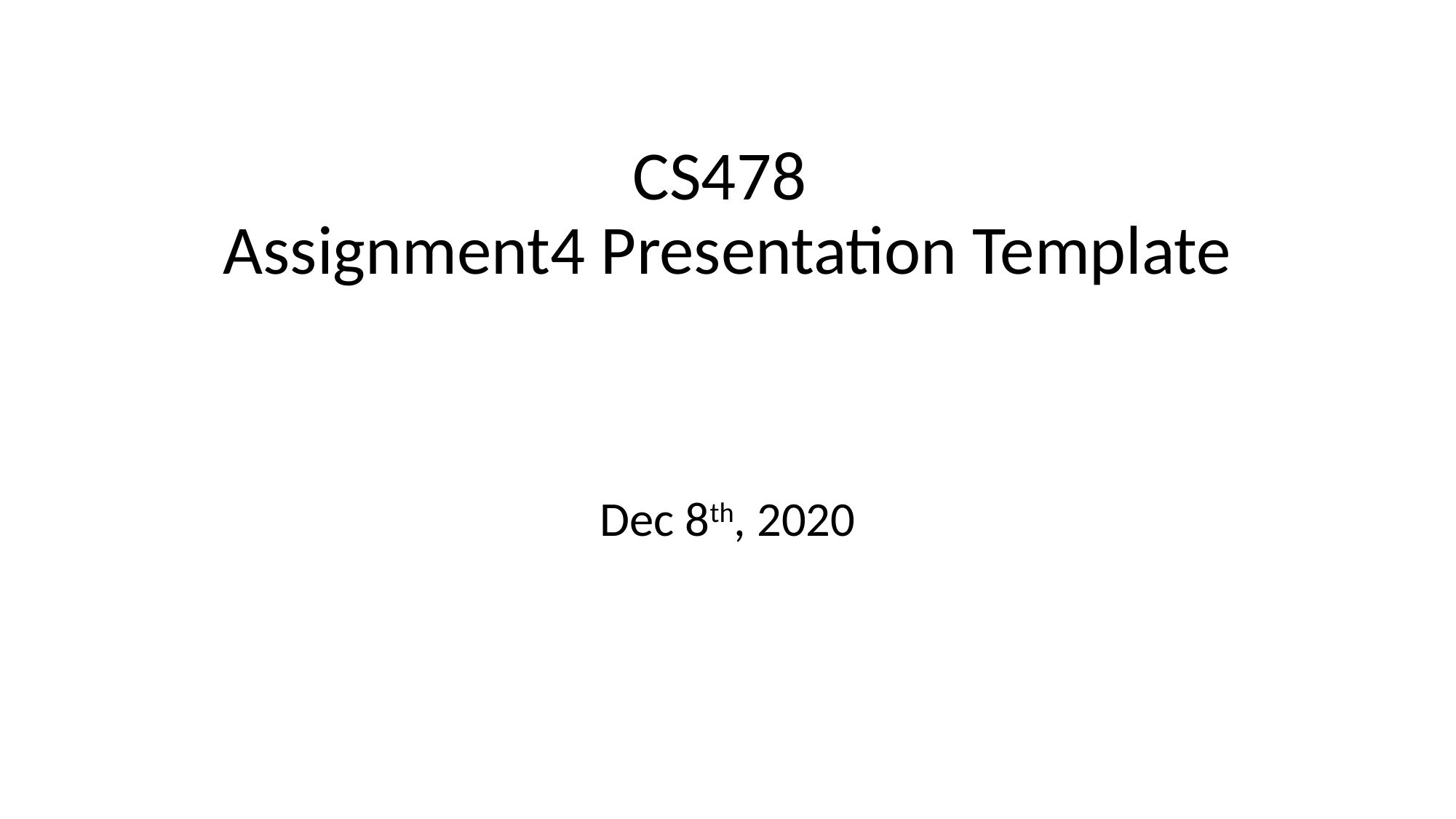

# CS478 Assignment4 Presentation Template

Dec 8th, 2020